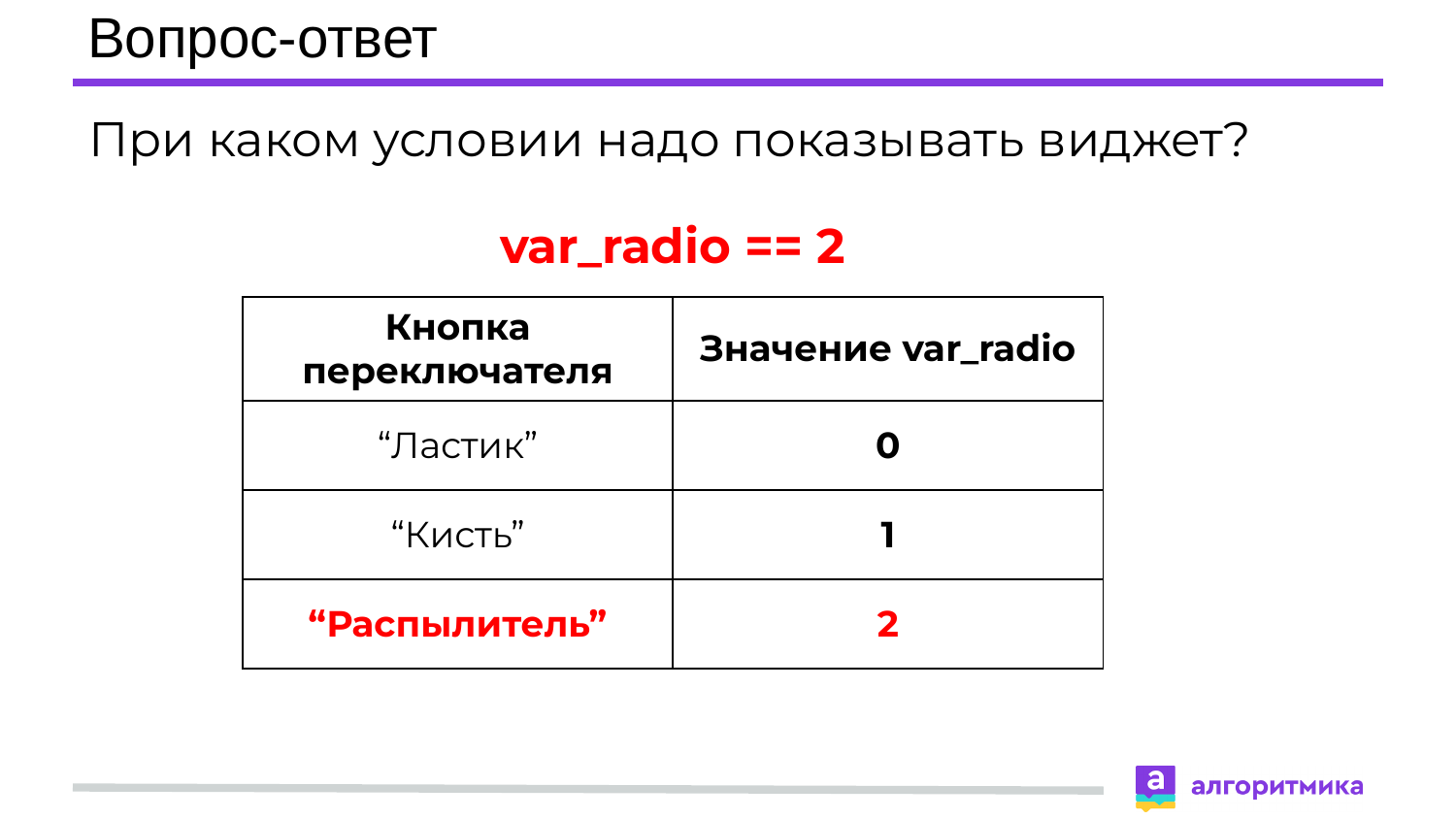

# Вопрос-ответ
При каком условии надо показывать виджет?
var_radio == 2
| Кнопка переключателя | Значение var\_radio |
| --- | --- |
| “Ластик” | 0 |
| “Кисть” | 1 |
| “Распылитель” | 2 |